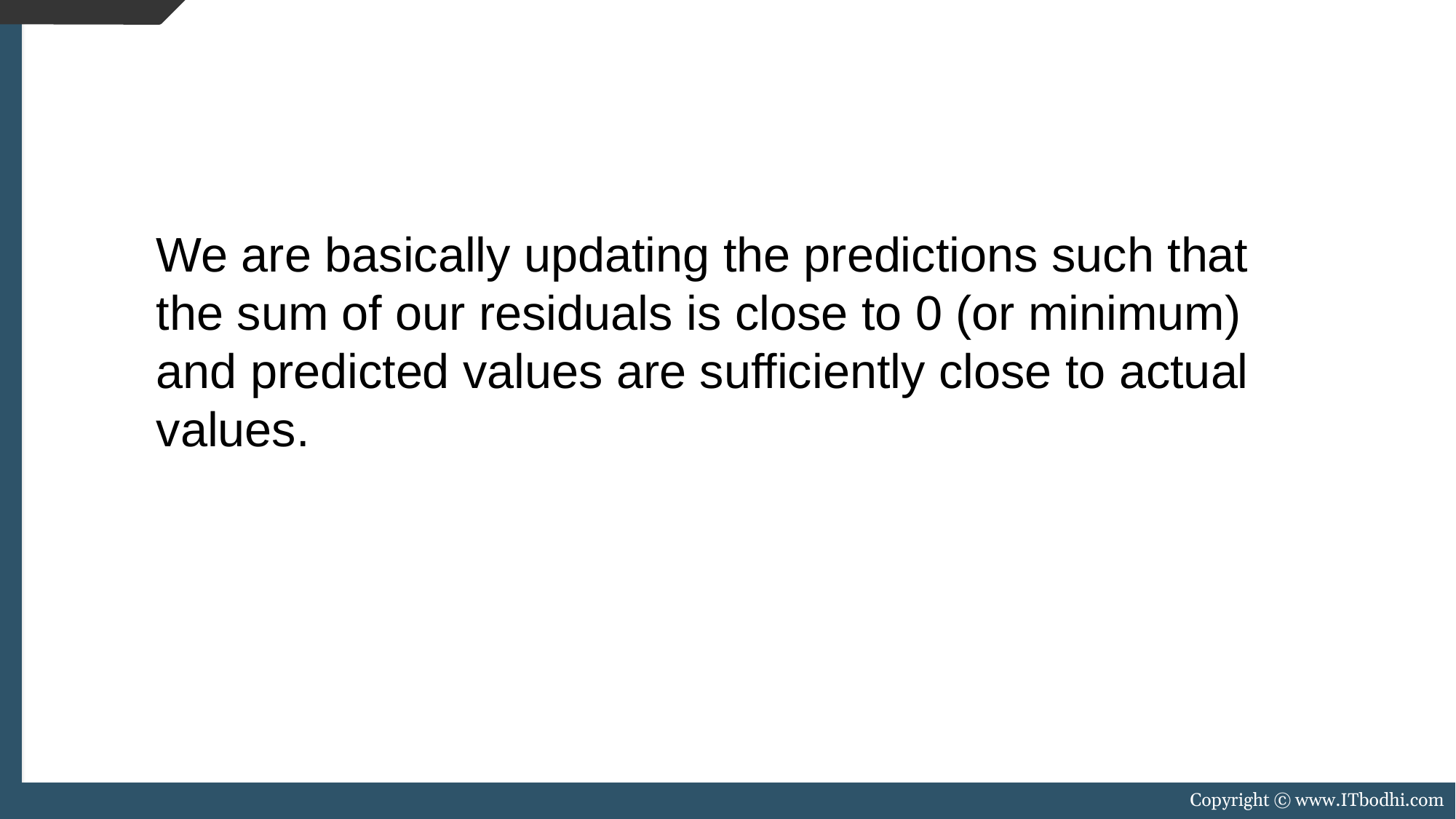

We are basically updating the predictions such that the sum of our residuals is close to 0 (or minimum) and predicted values are sufficiently close to actual values.

Copyright © www.ITbodhi.com